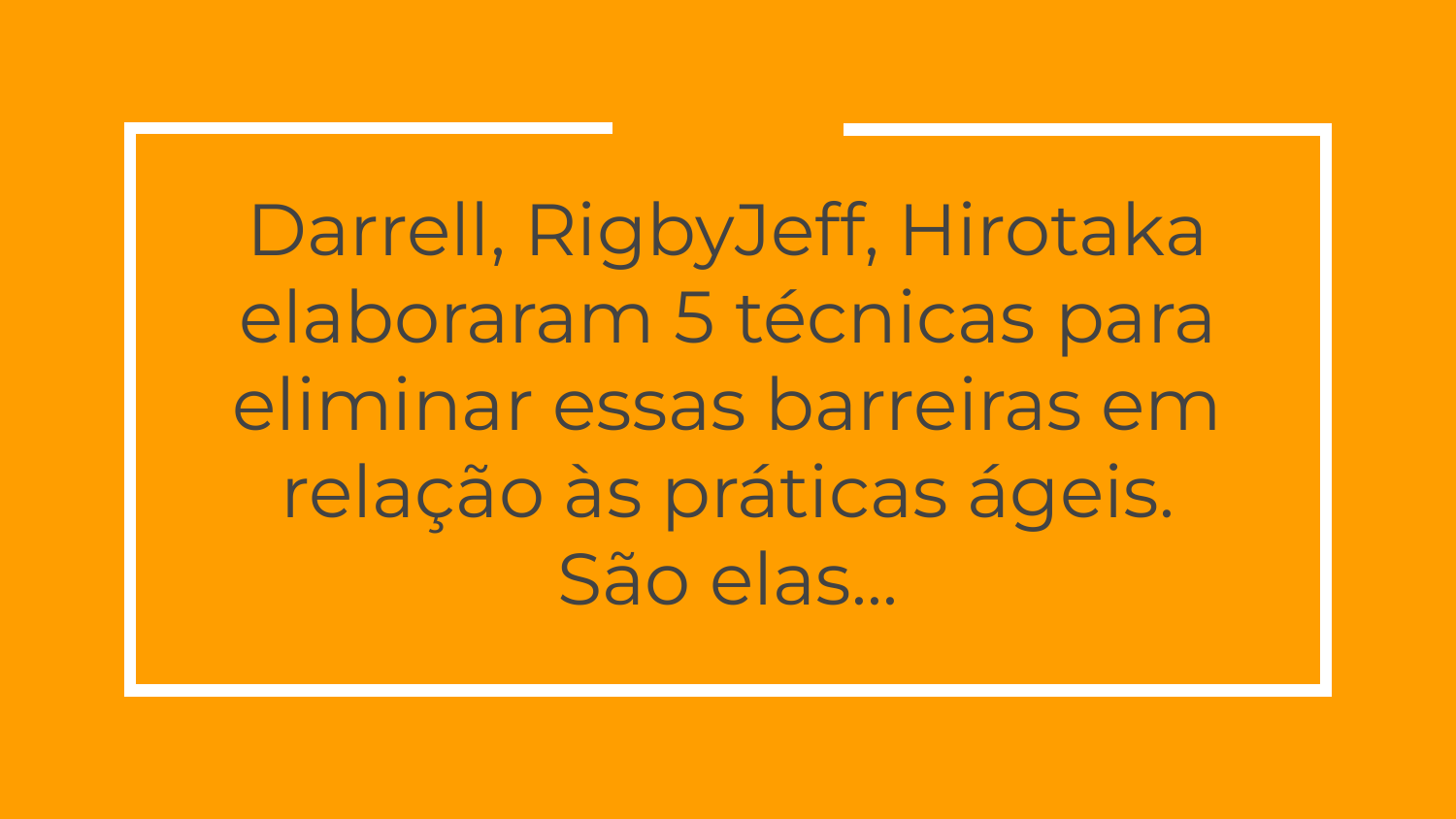

# Darrell, RigbyJeff, Hirotaka elaboraram 5 técnicas para eliminar essas barreiras em relação às práticas ágeis.
São elas...